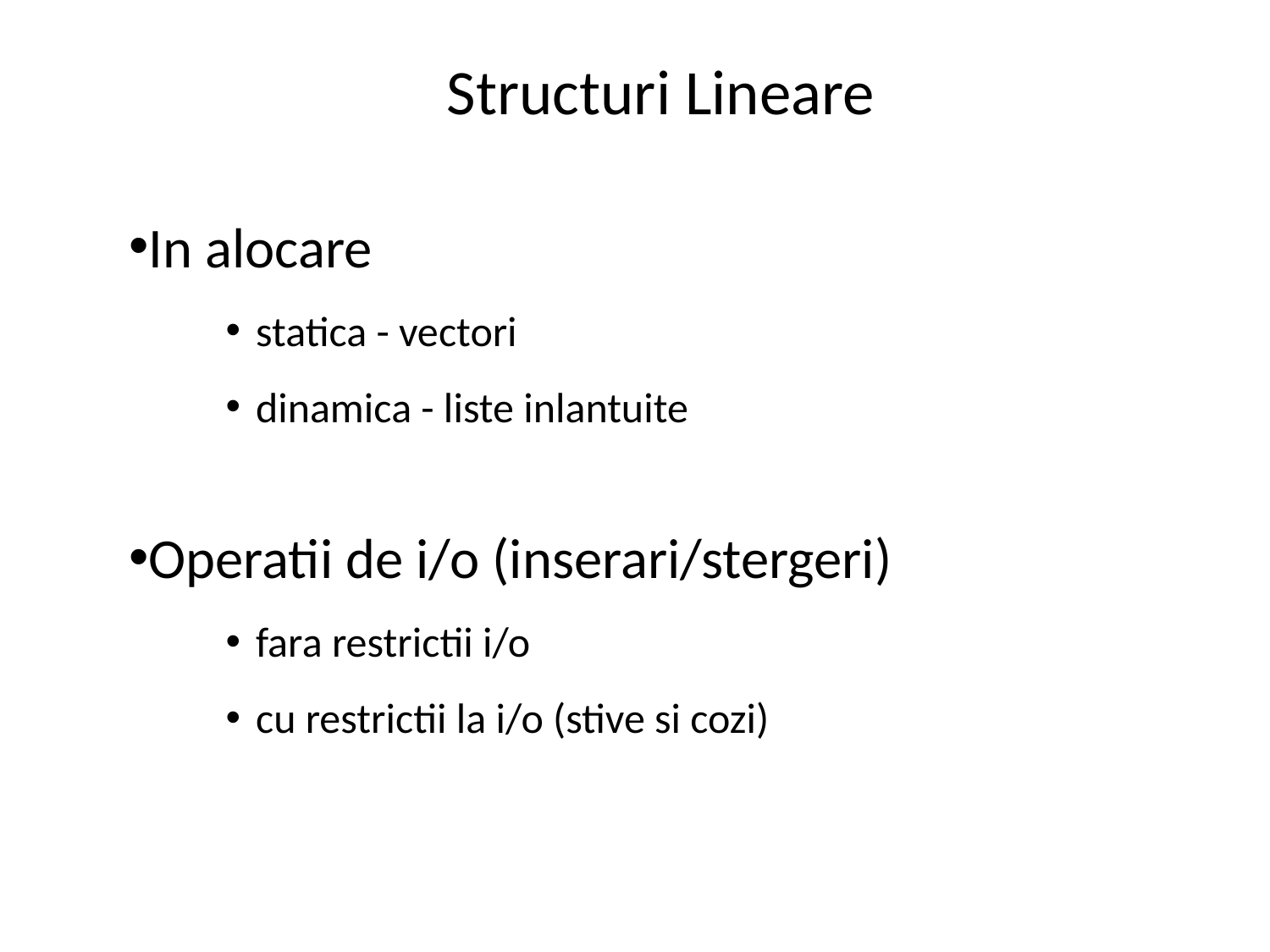

Structuri Lineare
In alocare
statica - vectori
dinamica - liste inlantuite

Operatii de i/o (inserari/stergeri)
fara restrictii i/o
cu restrictii la i/o (stive si cozi)